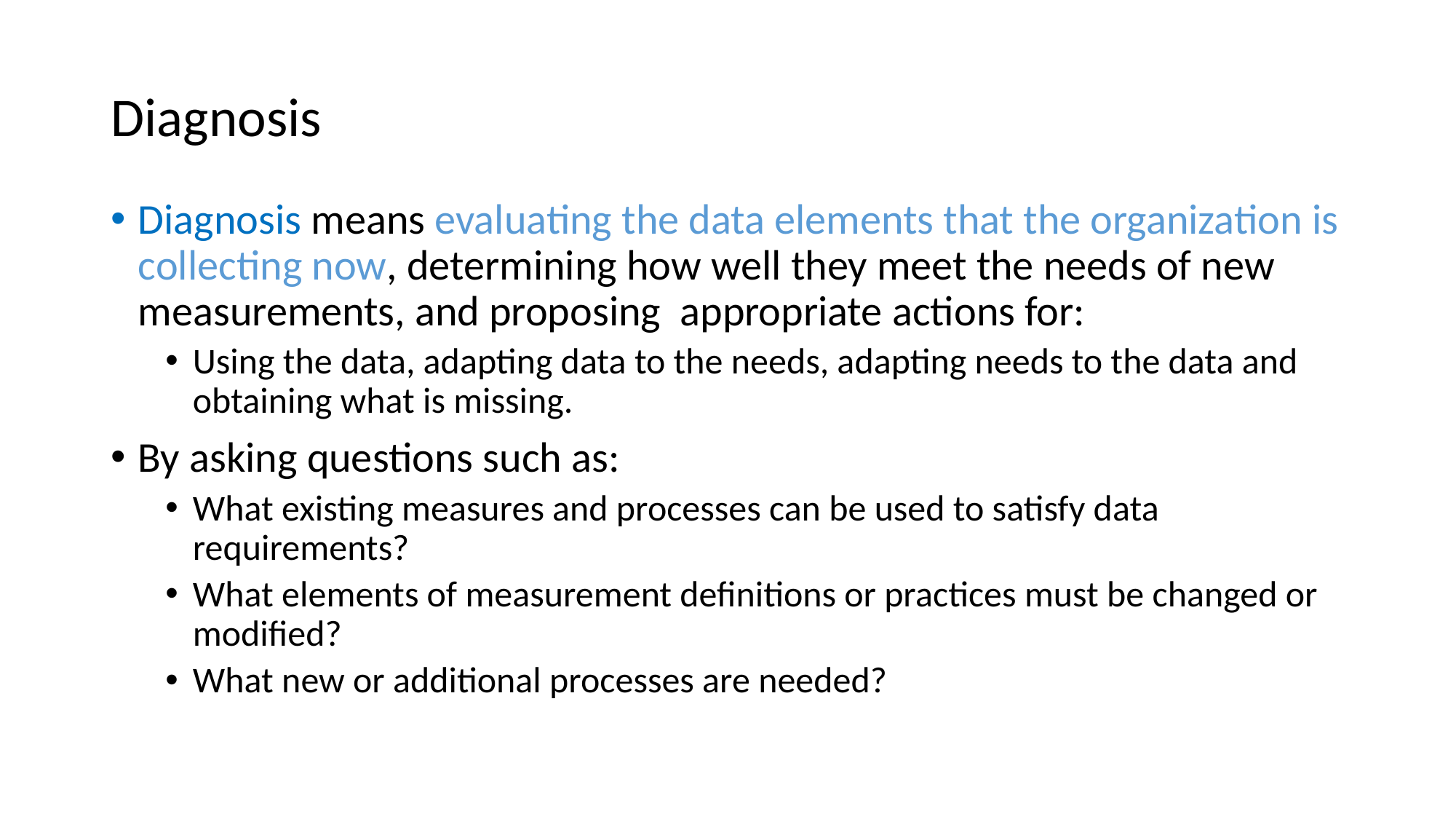

# Diagnosis
Diagnosis means evaluating the data elements that the organization is collecting now, determining how well they meet the needs of new measurements, and proposing  appropriate actions for:
Using the data, adapting data to the needs, adapting needs to the data and obtaining what is missing.
By asking questions such as:
What existing measures and processes can be used to satisfy data  requirements?
What elements of measurement definitions or practices must be changed or modified?
What new or additional processes are needed?